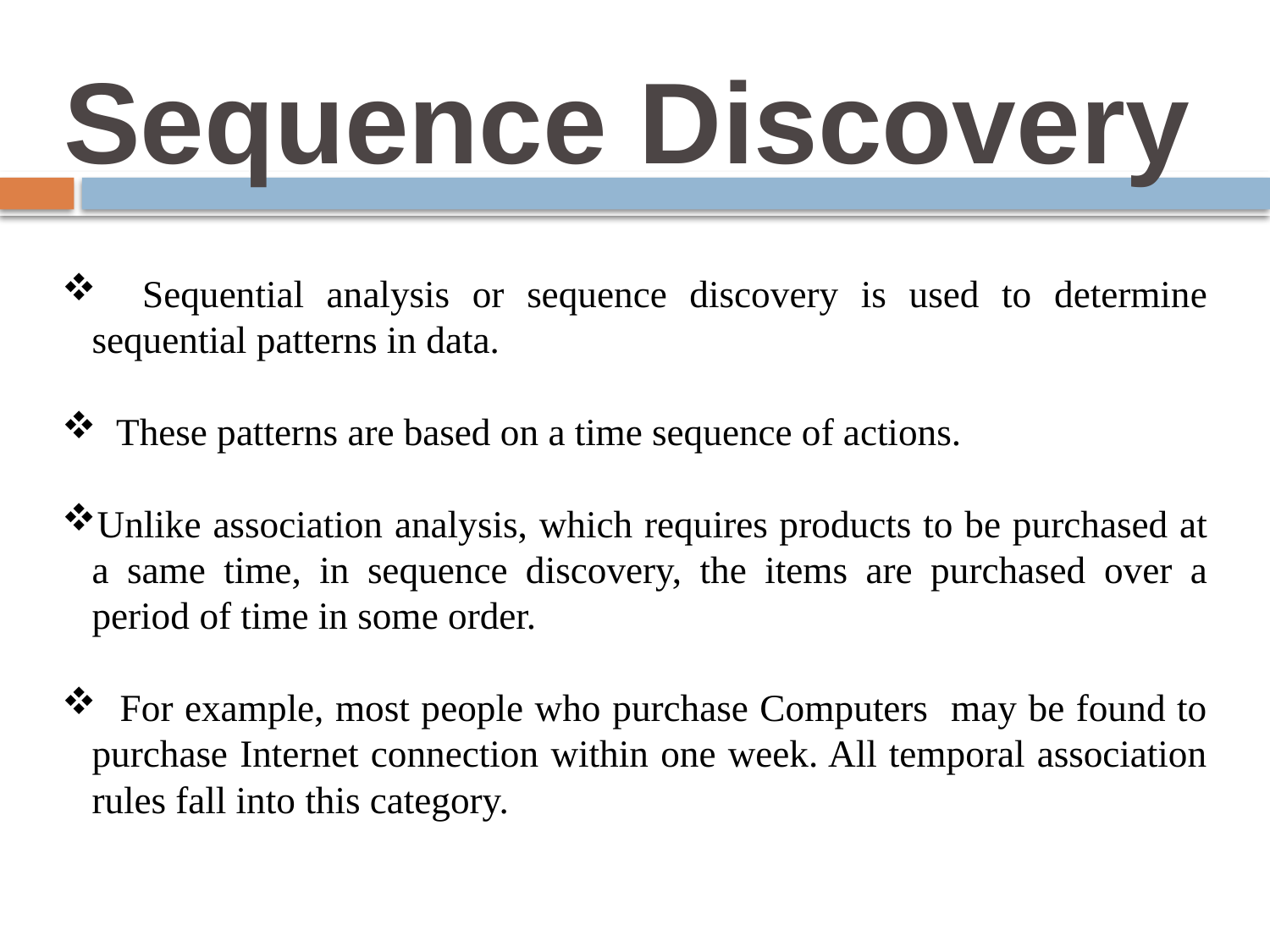

Sequence Discovery

  Sequential analysis or sequence discovery is used to determine sequential patterns in data.

  These patterns are based on a time sequence of actions.

Unlike association analysis, which requires products to be purchased at a same time, in sequence discovery, the items are purchased over a period of time in some order.

  For example, most people who purchase Computers  may be found to purchase Internet connection within one week. All temporal association rules fall into this category.